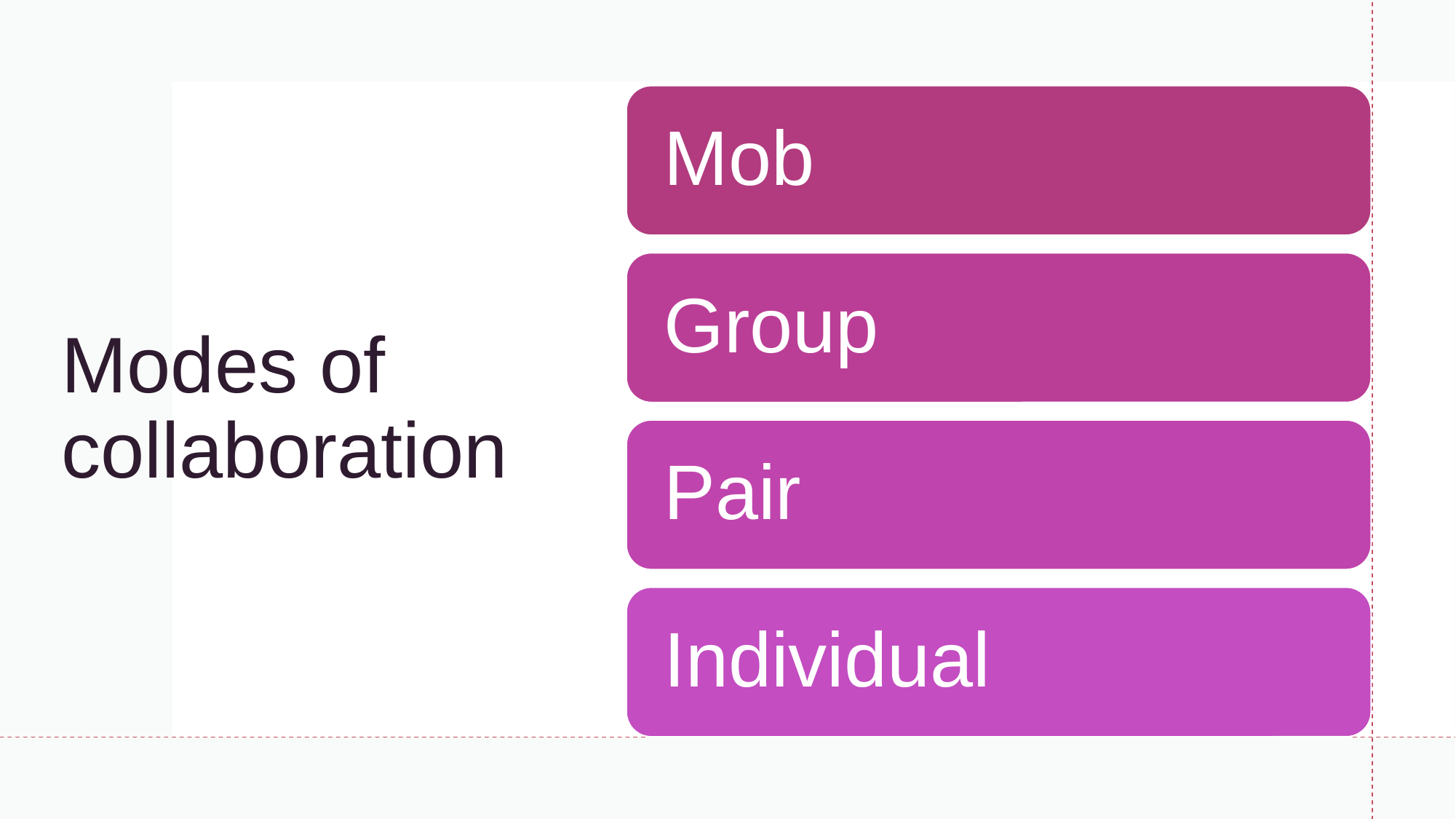

Mob
Group
Pair
Individual
# Modes of collaboration